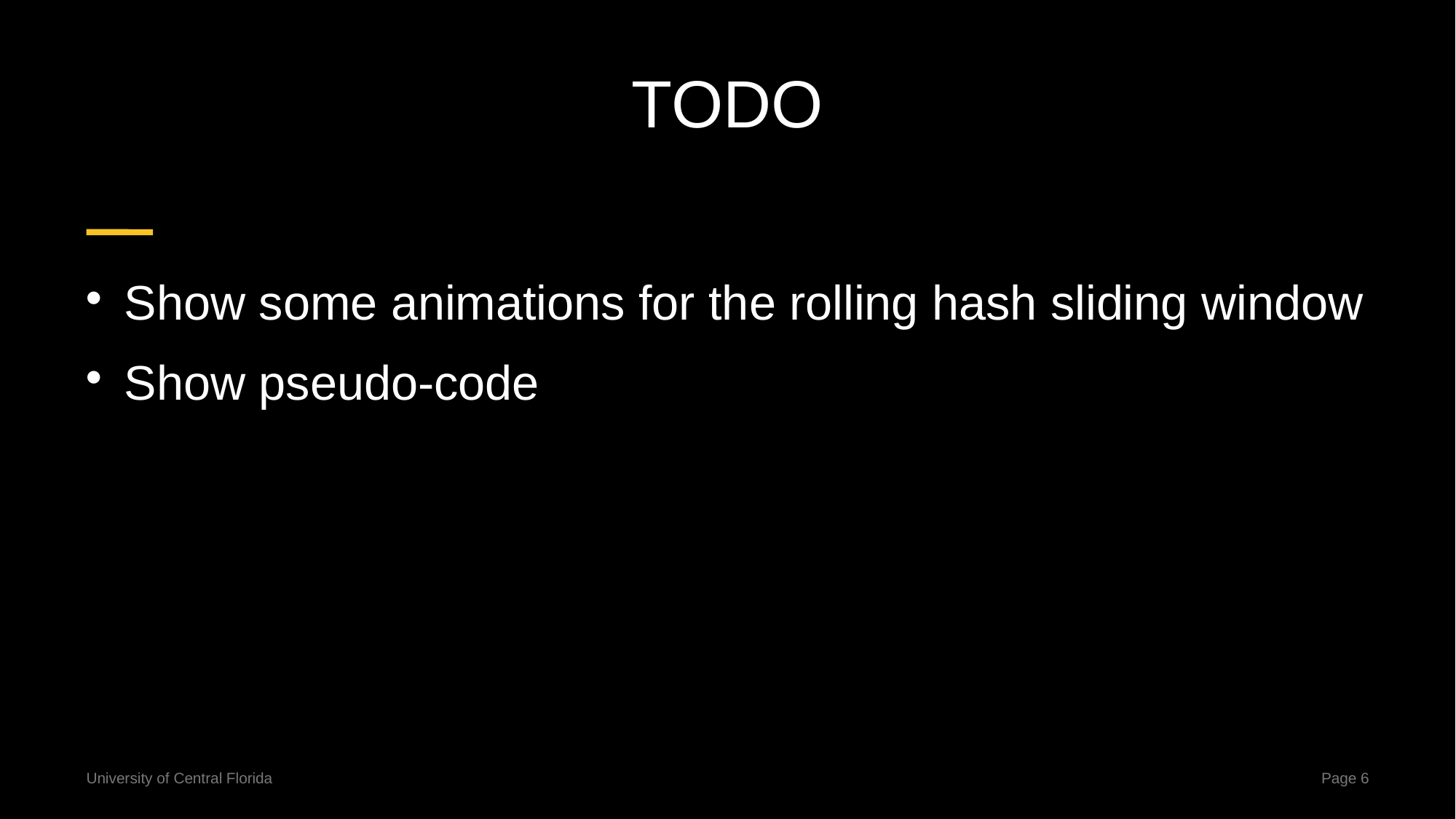

# TODO

Show some animations for the rolling hash sliding window
Show pseudo-code